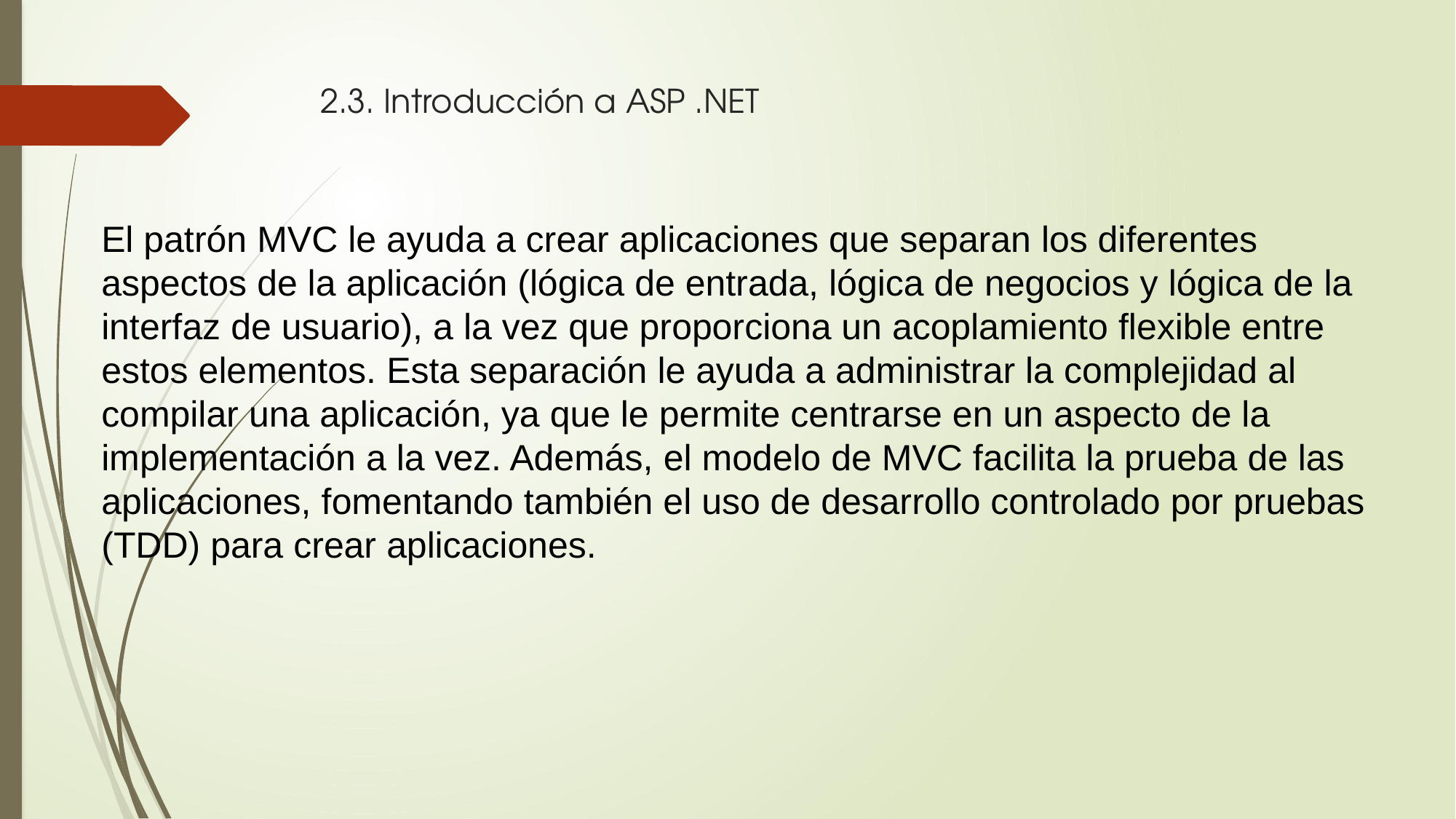

# 2.3. Introducción a ASP .NET
El patrón MVC le ayuda a crear aplicaciones que separan los diferentes aspectos de la aplicación (lógica de entrada, lógica de negocios y lógica de la interfaz de usuario), a la vez que proporciona un acoplamiento flexible entre estos elementos. Esta separación le ayuda a administrar la complejidad al compilar una aplicación, ya que le permite centrarse en un aspecto de la implementación a la vez. Además, el modelo de MVC facilita la prueba de las aplicaciones, fomentando también el uso de desarrollo controlado por pruebas (TDD) para crear aplicaciones.